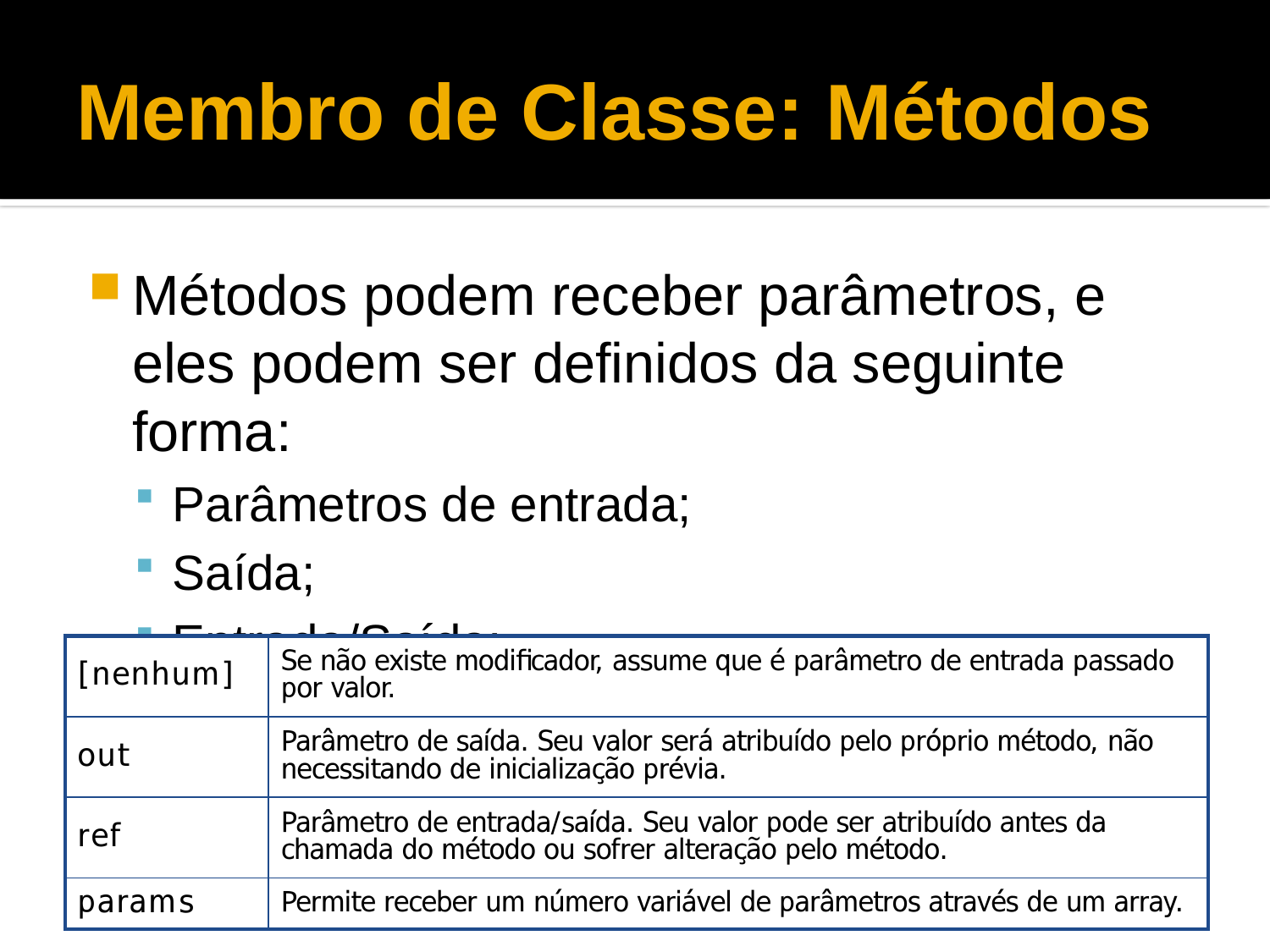

# Membro de Classe: Métodos
Métodos podem receber parâmetros, e eles podem ser definidos da seguinte forma:
Parâmetros de entrada;
Saída;
Entrada/Saída;
| [nenhum] | Se não existe modificador, assume que é parâmetro de entrada passado por valor. |
| --- | --- |
| out | Parâmetro de saída. Seu valor será atribuído pelo próprio método, não necessitando de inicialização prévia. |
| ref | Parâmetro de entrada/saída. Seu valor pode ser atribuído antes da chamada do método ou sofrer alteração pelo método. |
| params | Permite receber um número variável de parâmetros através de um array. |